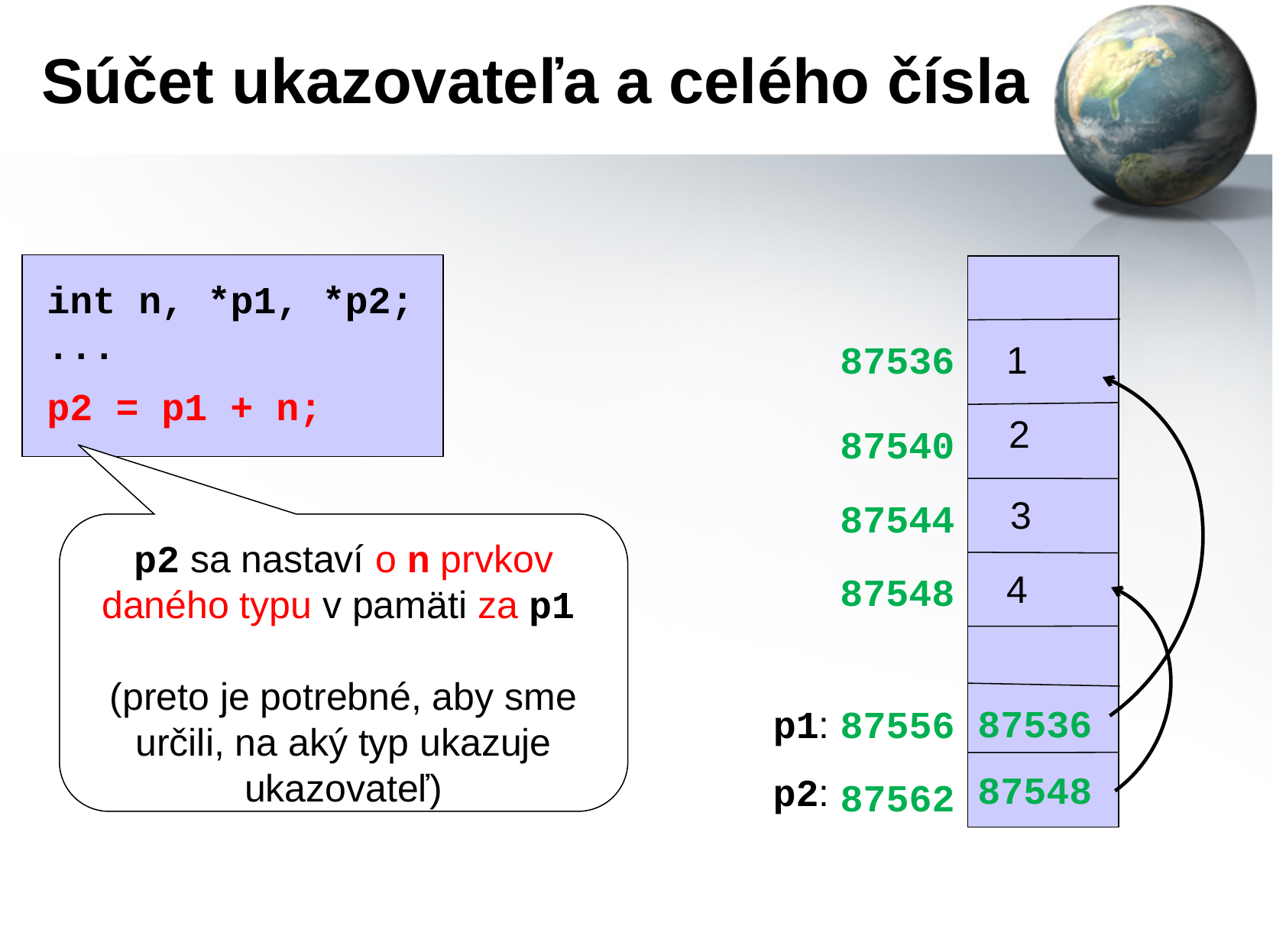

# Súčet ukazovateľa a celého čísla

int n, *p1, *p2;
...
p2 = p1 + n;

87536
1

2
87540

3
87544
p2 sa nastaví o n prvkov daného typu v pamäti za p1

(preto je potrebné, aby sme určili, na aký typ ukazuje ukazovateľ)

4
87548

87548

87536
p1:
87556

p2:
87562